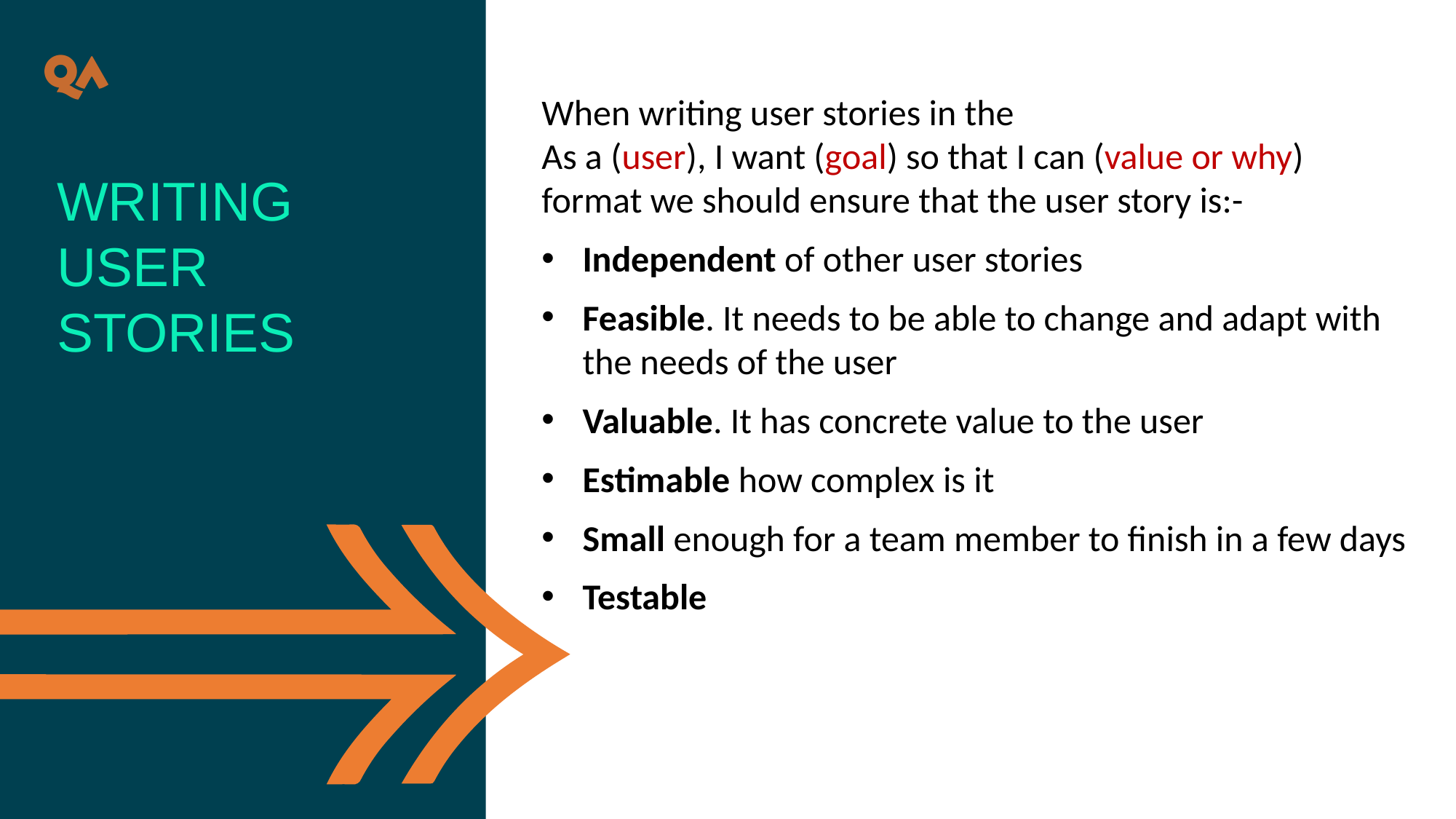

When writing user stories in the
As a (user), I want (goal) so that I can (value or why) format we should ensure that the user story is:-
Independent of other user stories
Feasible. It needs to be able to change and adapt with the needs of the user
Valuable. It has concrete value to the user
Estimable how complex is it
Small enough for a team member to finish in a few days
Testable

Writing user stories